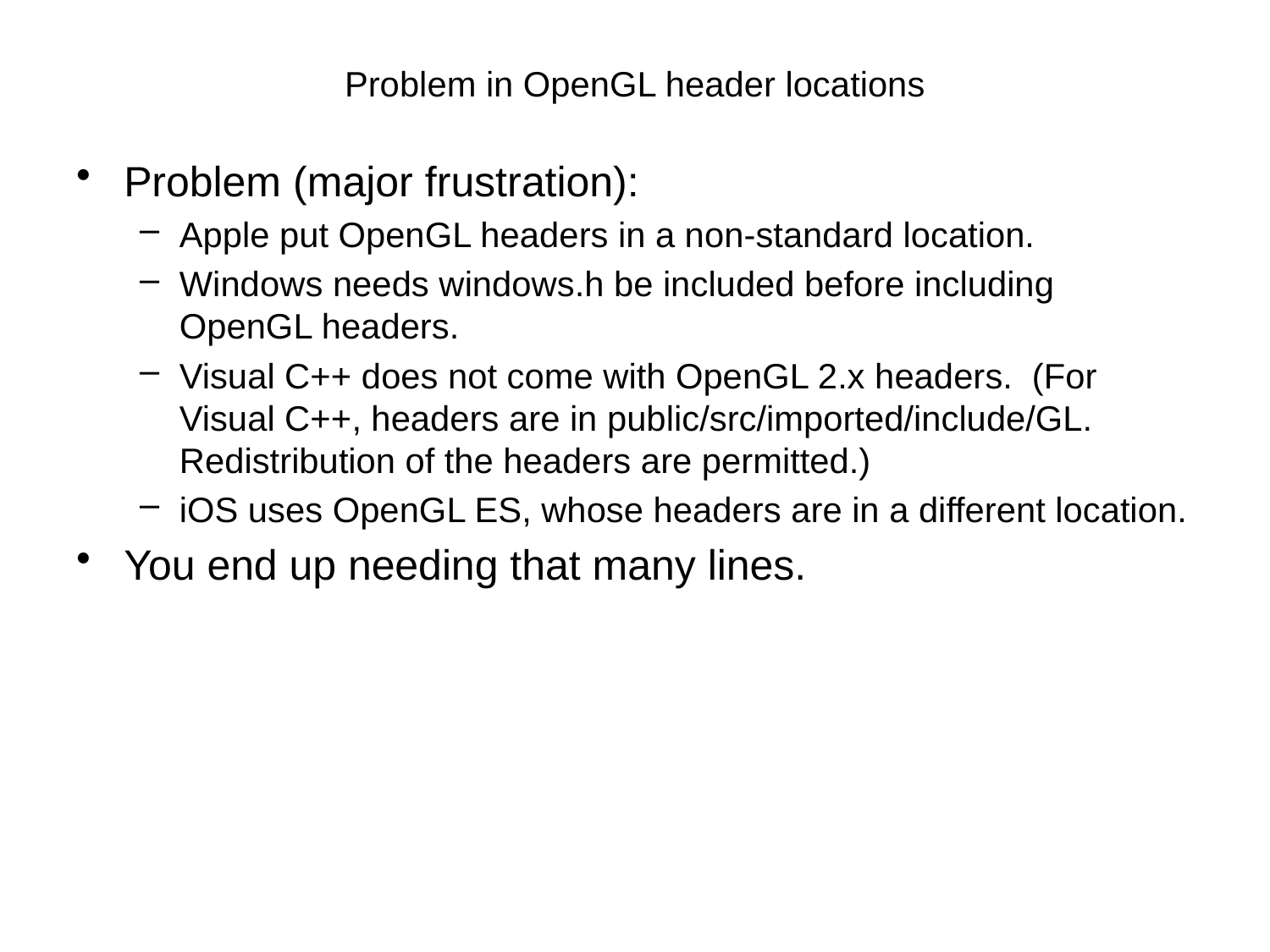

# Problem in OpenGL header locations
Problem (major frustration):
Apple put OpenGL headers in a non-standard location.
Windows needs windows.h be included before including OpenGL headers.
Visual C++ does not come with OpenGL 2.x headers.  (For Visual C++, headers are in public/src/imported/include/GL.  Redistribution of the headers are permitted.)
iOS uses OpenGL ES, whose headers are in a different location.
You end up needing that many lines.